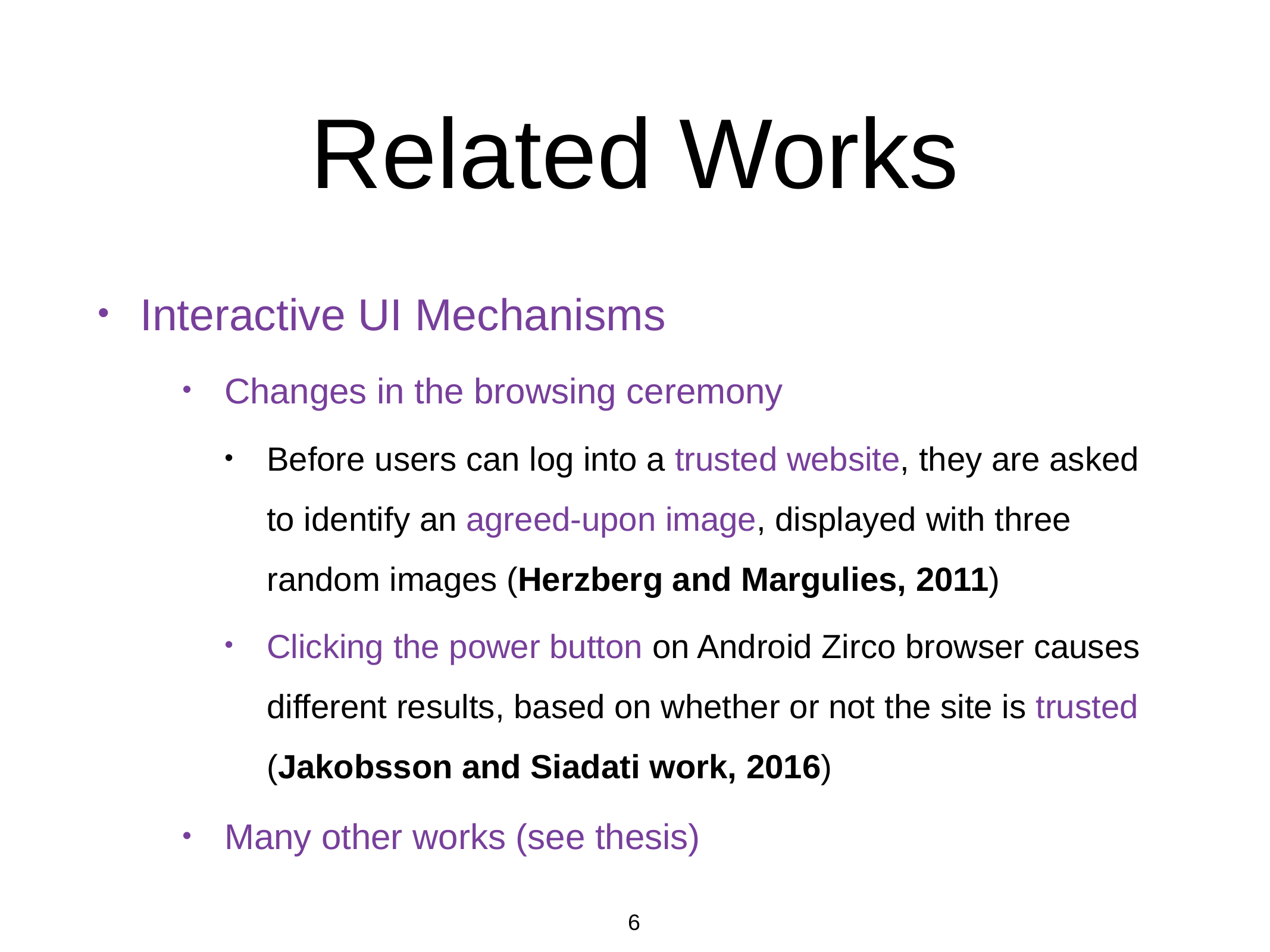

# Related Works
Interactive UI Mechanisms
Changes in the browsing ceremony
Before users can log into a trusted website, they are asked to identify an agreed-upon image, displayed with three random images (Herzberg and Margulies, 2011)
Clicking the power button on Android Zirco browser causes different results, based on whether or not the site is trusted (Jakobsson and Siadati work, 2016)
Many other works (see thesis)

6